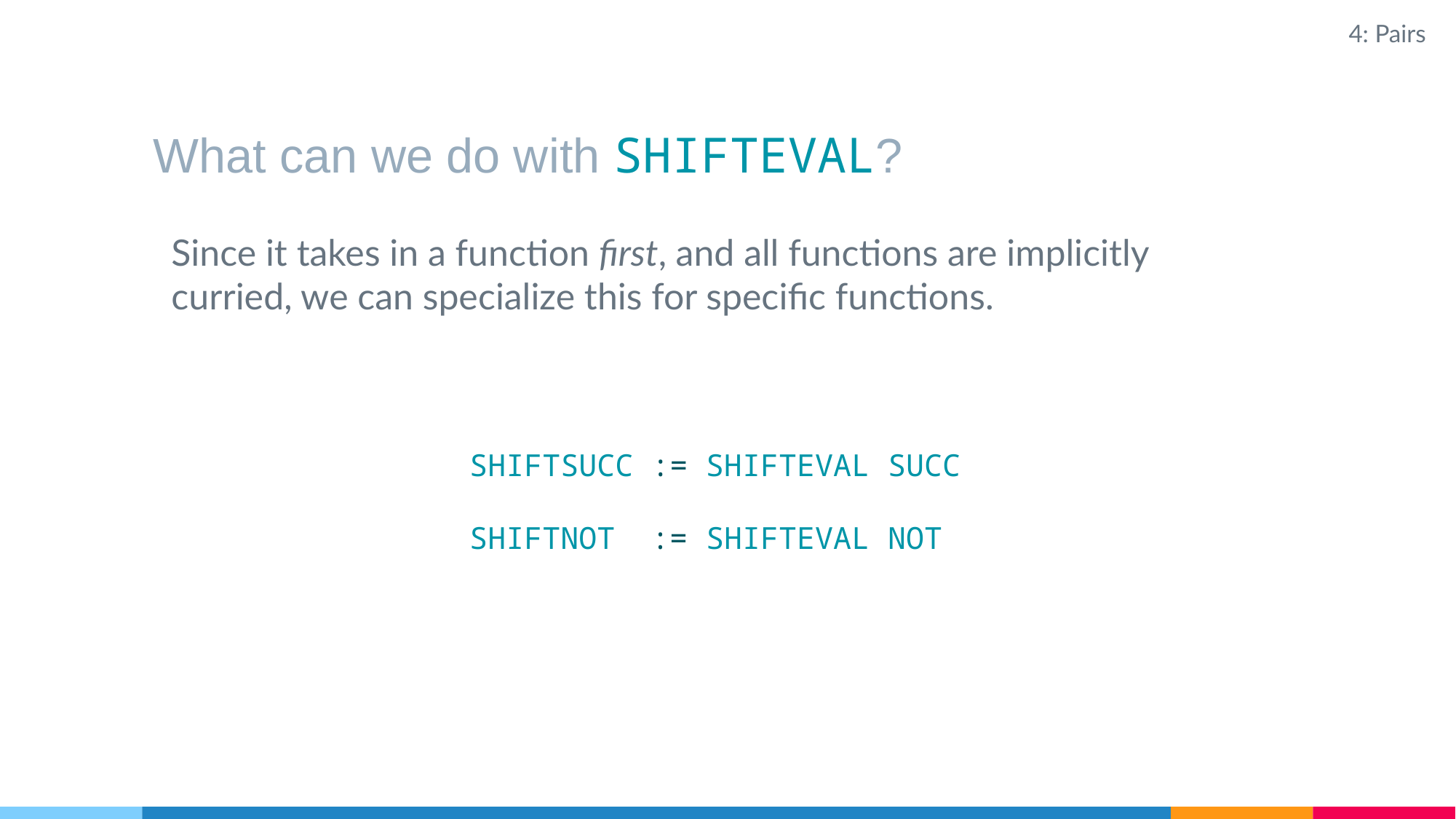

4: Pairs
# What can we do with SHIFTEVAL?
Since it takes in a function first, and all functions are implicitly curried, we can specialize this for specific functions.
SHIFTSUCC := SHIFTEVAL SUCC

SHIFTNOT  := SHIFTEVAL NOT